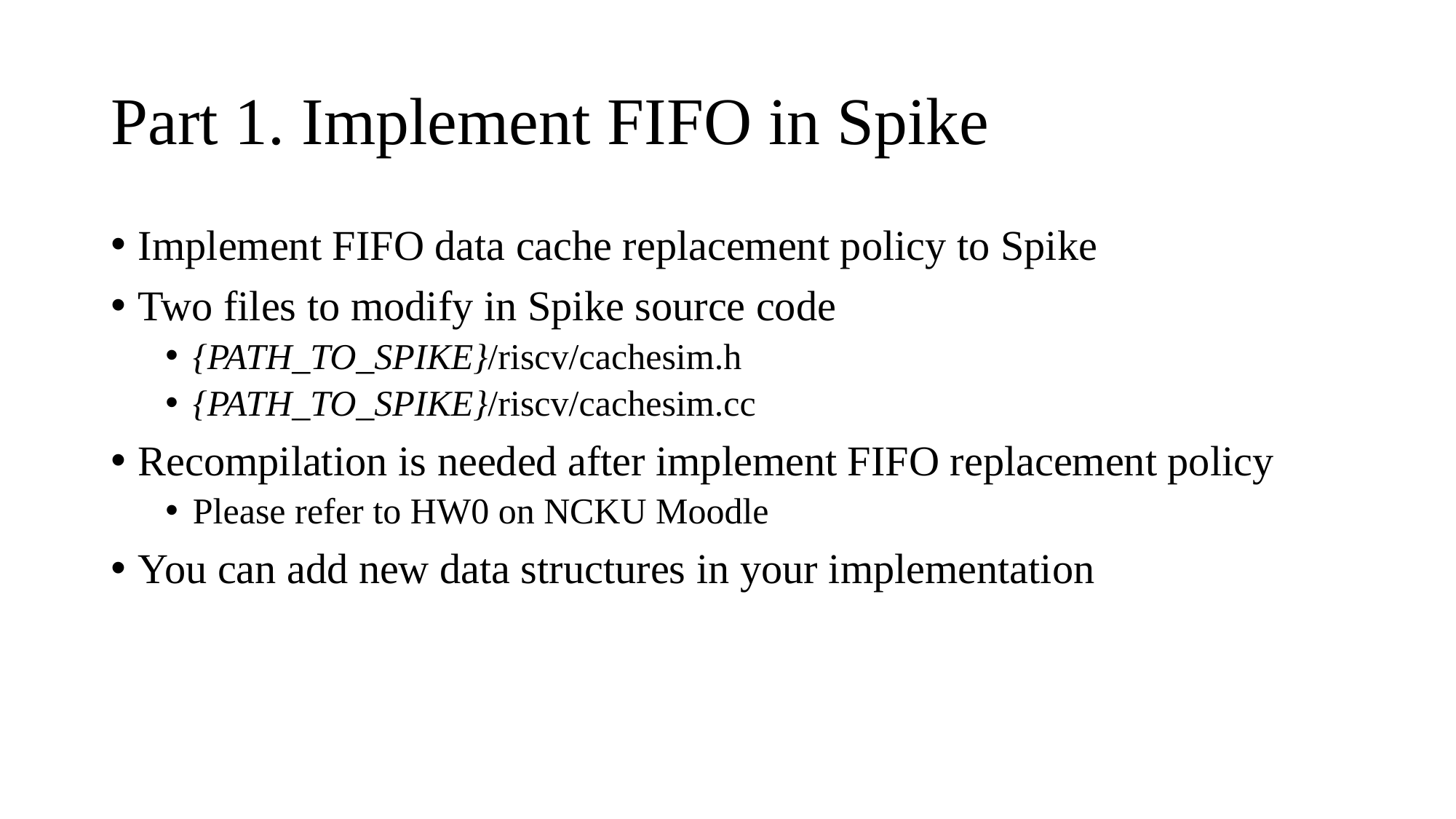

# Part 1. Implement FIFO in Spike
Implement FIFO data cache replacement policy to Spike
Two files to modify in Spike source code
{PATH_TO_SPIKE}/riscv/cachesim.h
{PATH_TO_SPIKE}/riscv/cachesim.cc
Recompilation is needed after implement FIFO replacement policy
Please refer to HW0 on NCKU Moodle
You can add new data structures in your implementation